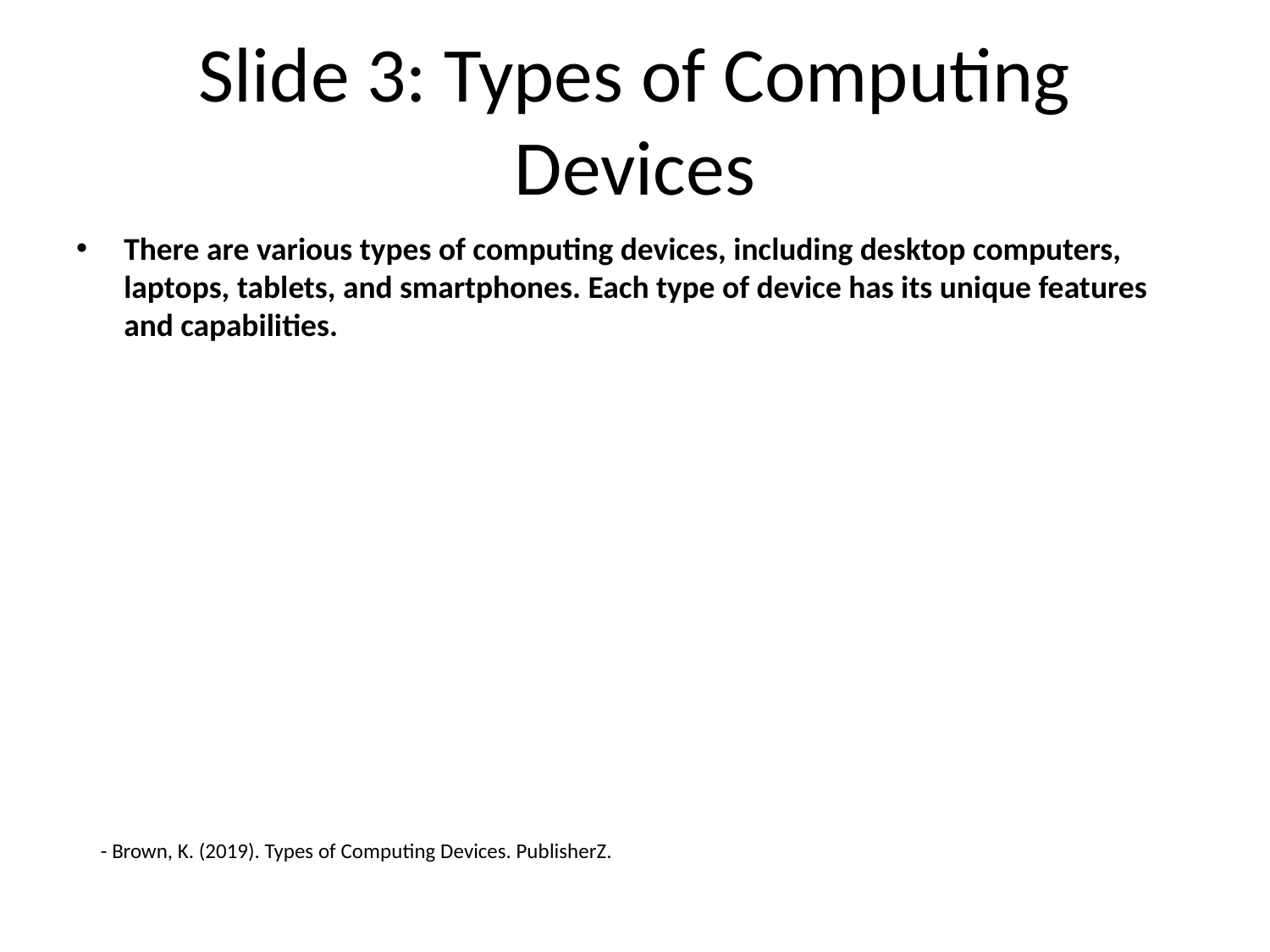

# Slide 3: Types of Computing Devices
There are various types of computing devices, including desktop computers, laptops, tablets, and smartphones. Each type of device has its unique features and capabilities.

- Brown, K. (2019). Types of Computing Devices. PublisherZ.